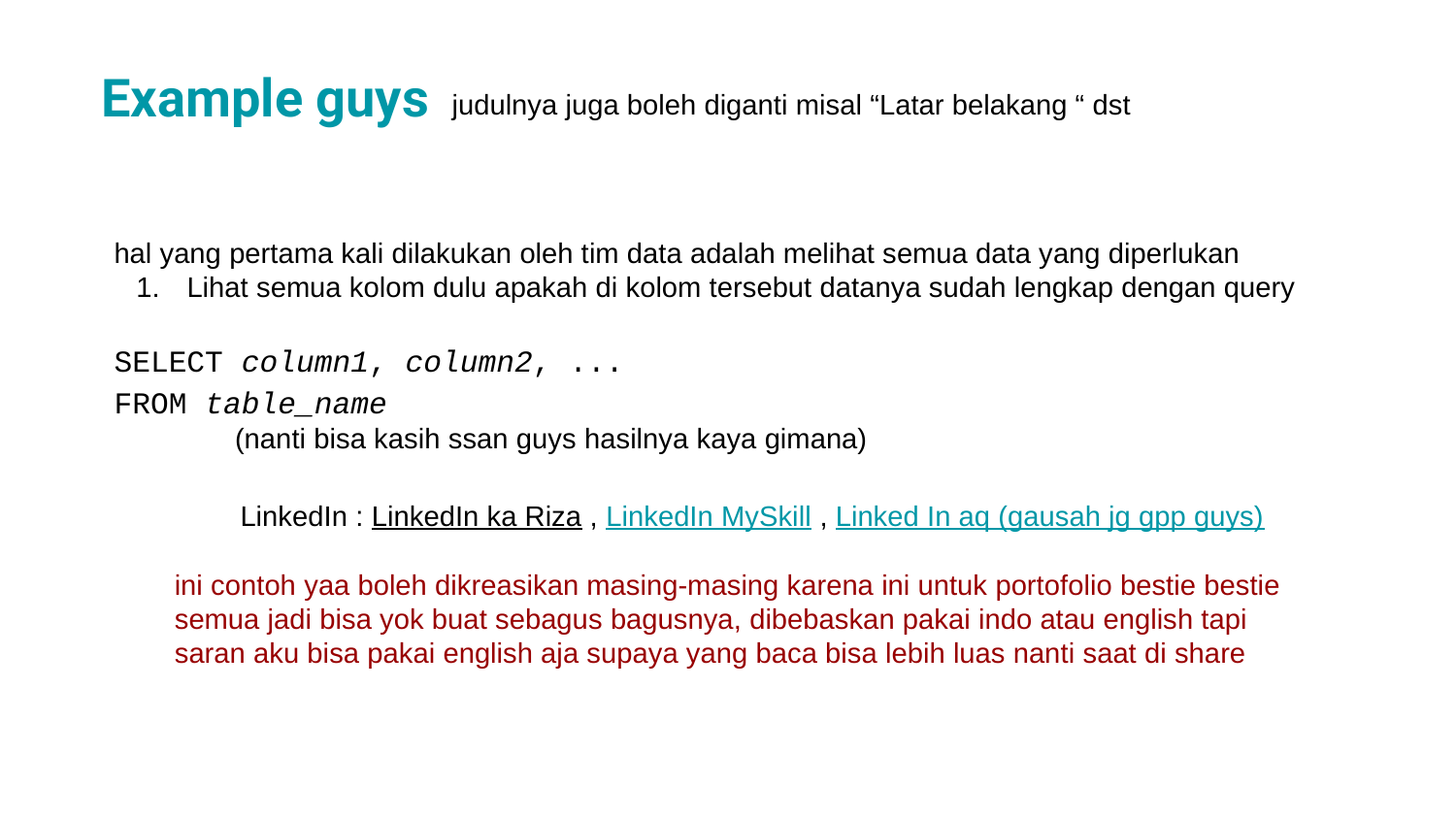

Example guys
judulnya juga boleh diganti misal “Latar belakang “ dst
hal yang pertama kali dilakukan oleh tim data adalah melihat semua data yang diperlukan
Lihat semua kolom dulu apakah di kolom tersebut datanya sudah lengkap dengan query

SELECT column1, column2, ...
FROM table_name
      (nanti bisa kasih ssan guys hasilnya kaya gimana)
LinkedIn : LinkedIn ka Riza , LinkedIn MySkill , Linked In aq (gausah jg gpp guys)
ini contoh yaa boleh dikreasikan masing-masing karena ini untuk portofolio bestie bestie semua jadi bisa yok buat sebagus bagusnya, dibebaskan pakai indo atau english tapi saran aku bisa pakai english aja supaya yang baca bisa lebih luas nanti saat di share